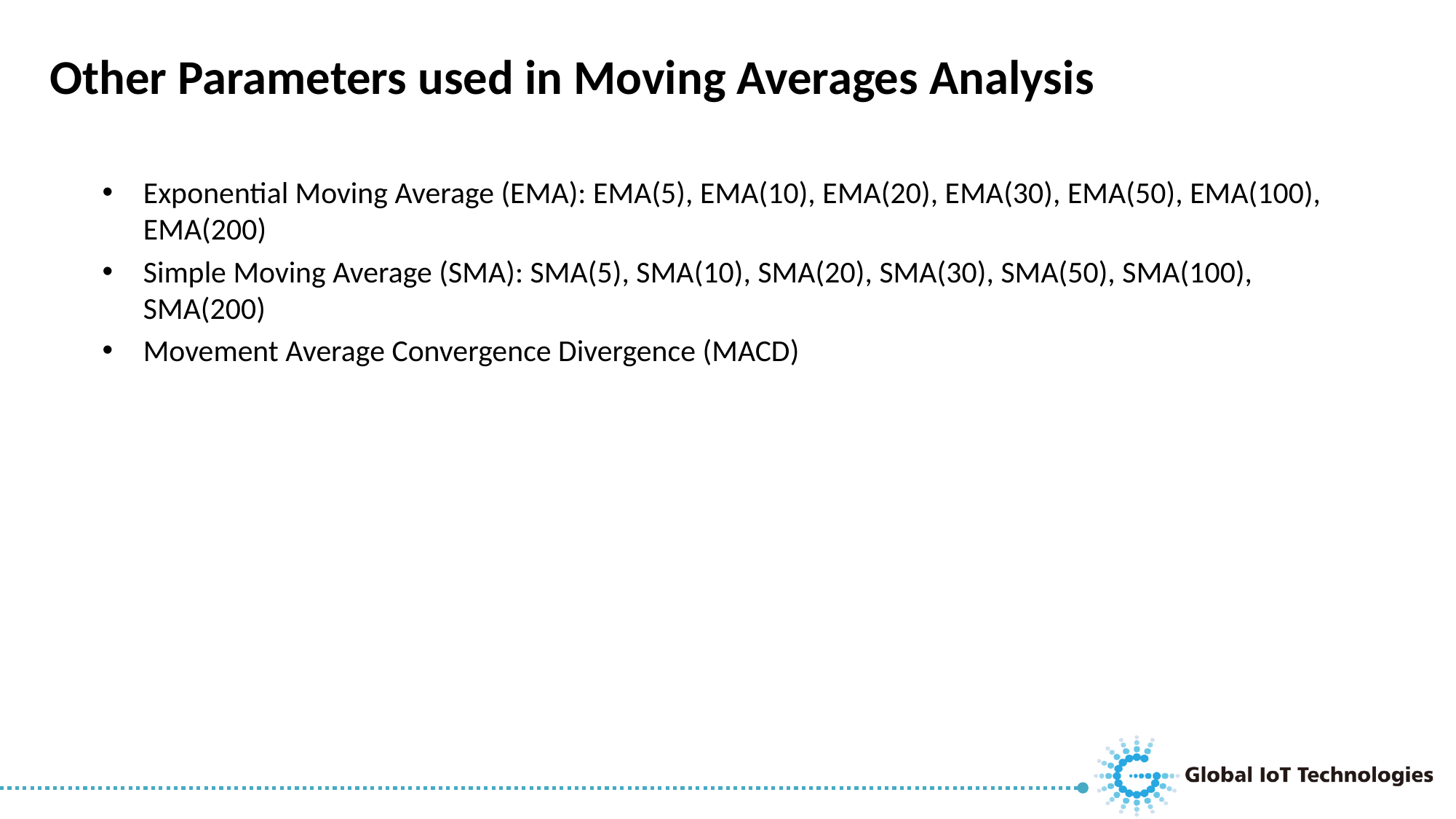

Other Parameters used in Moving Averages Analysis

Exponential Moving Average (EMA): EMA(5), EMA(10), EMA(20), EMA(30), EMA(50), EMA(100), EMA(200)
Simple Moving Average (SMA): SMA(5), SMA(10), SMA(20), SMA(30), SMA(50), SMA(100), SMA(200)
Movement Average Convergence Divergence (MACD)